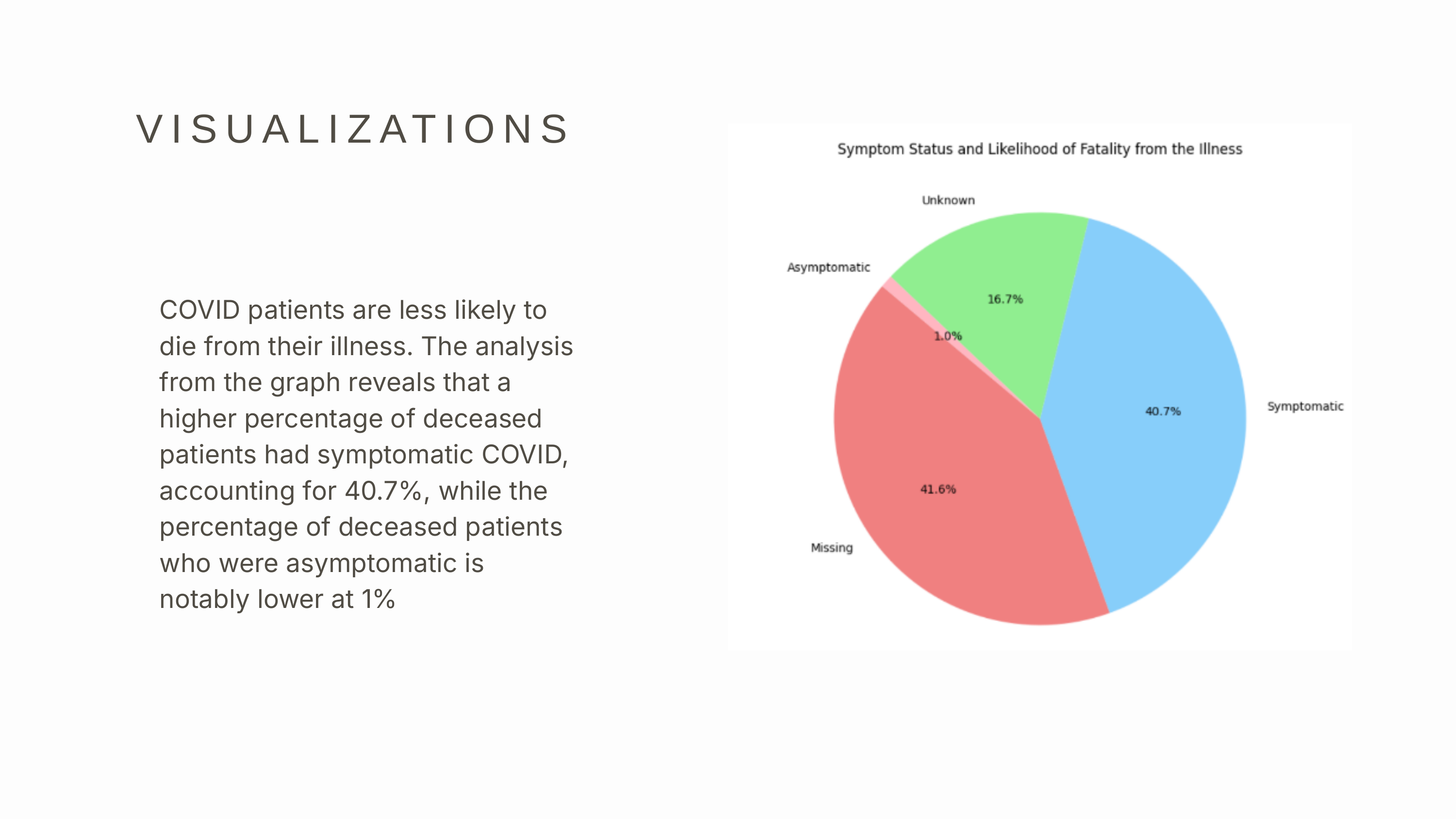

VISUALIZATIONS

COVID patients are less likely to die from their illness. The analysis from the graph reveals that a higher percentage of deceased patients had symptomatic COVID, accounting for 40.7%, while the percentage of deceased patients who were asymptomatic is notably lower at 1%